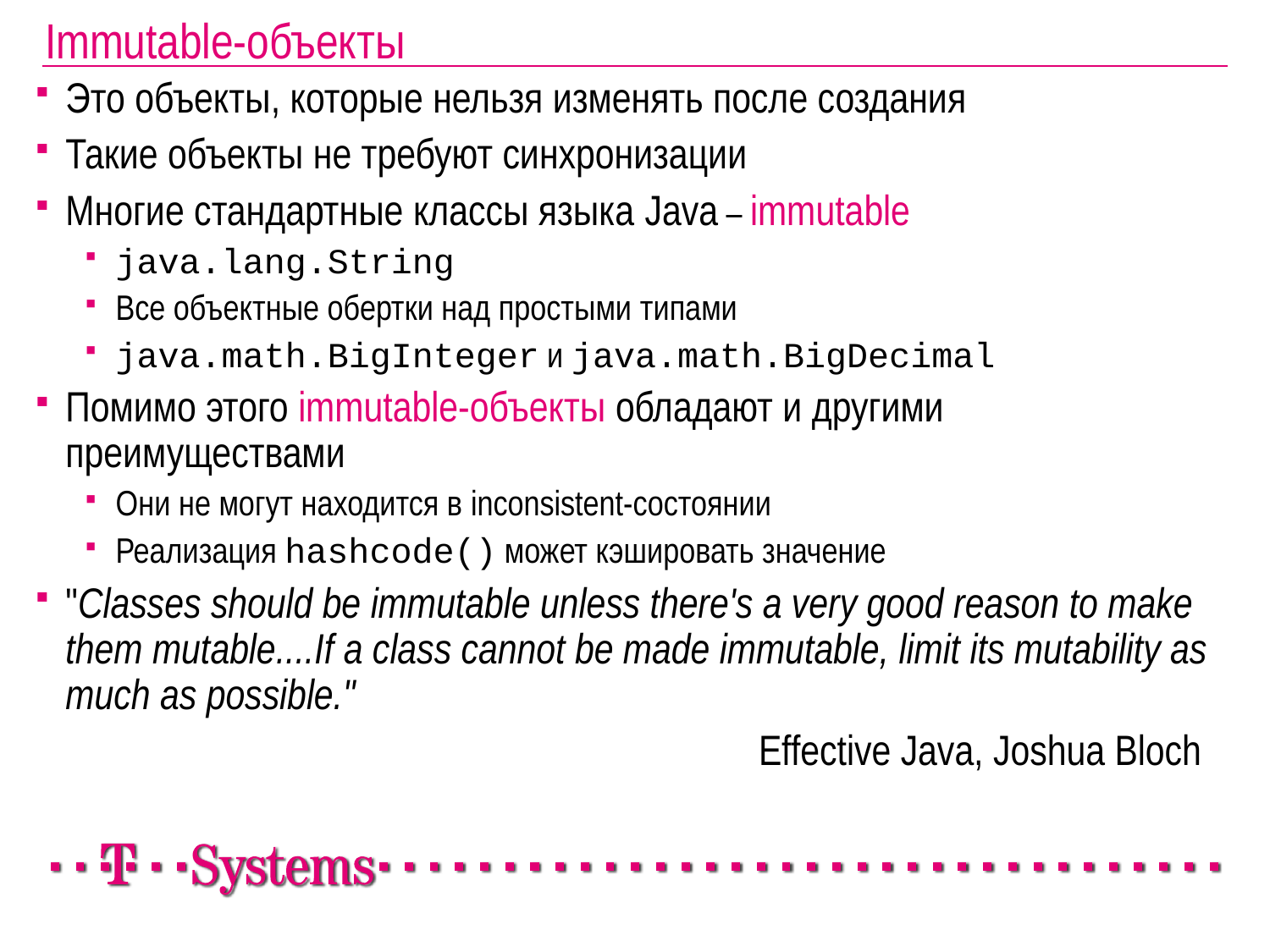

# Immutable-объекты
Это объекты, которые нельзя изменять после создания
Такие объекты не требуют синхронизации
Многие стандартные классы языка Java – immutable
java.lang.String
Все объектные обертки над простыми типами
java.math.BigInteger и java.math.BigDecimal
Помимо этого immutable-объекты обладают и другими преимуществами
Они не могут находится в inconsistent-состоянии
Реализация hashcode() может кэшировать значение
"Classes should be immutable unless there's a very good reason to make them mutable....If a class cannot be made immutable, limit its mutability as much as possible."
					                   Effective Java, Joshua Bloch